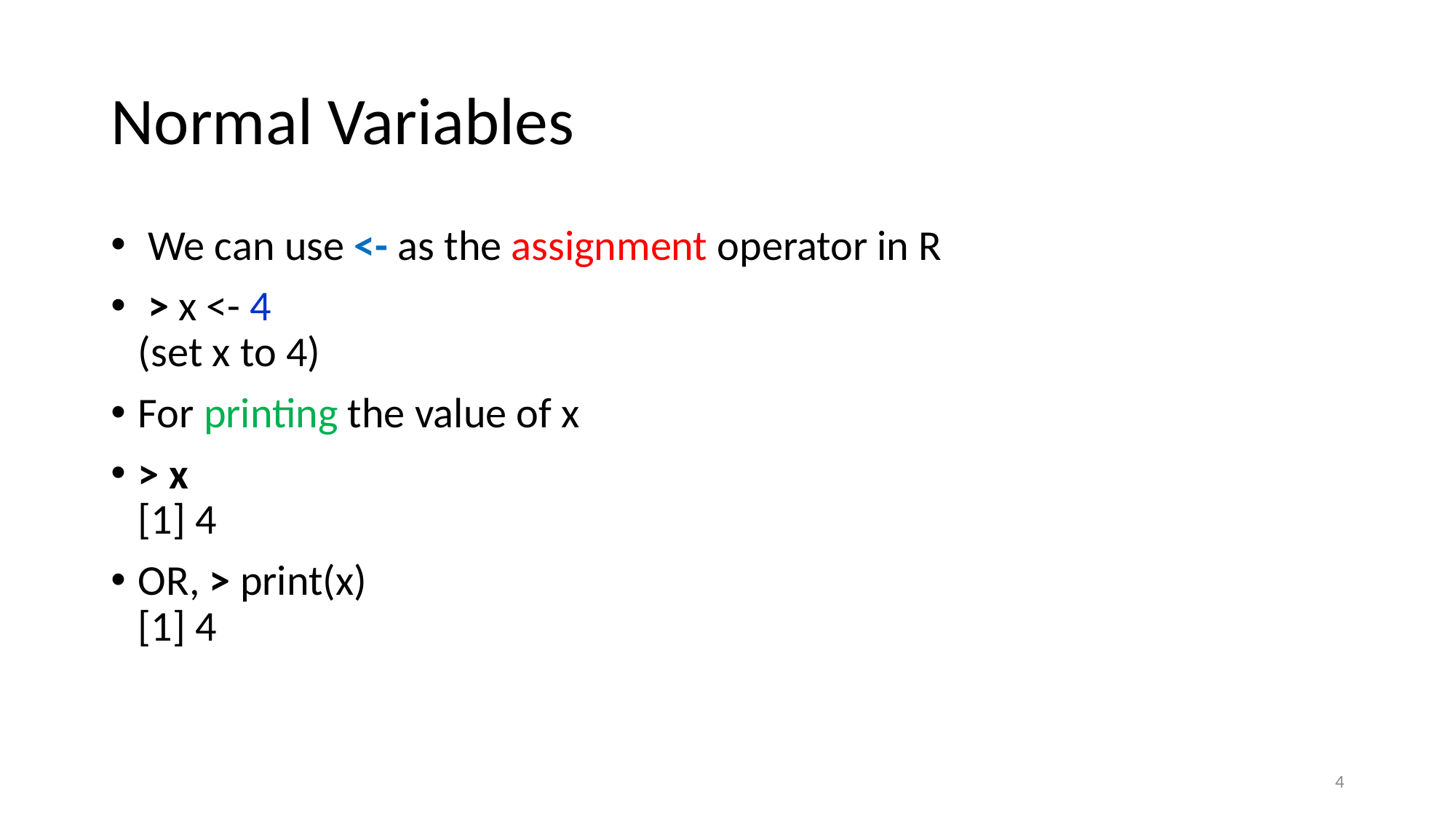

# Normal Variables
 We can use <- as the assignment operator in R
 > x <- 4
(set x to 4)
For printing the value of x
> x
[1] 4
OR, > print(x)
[1] 4
4